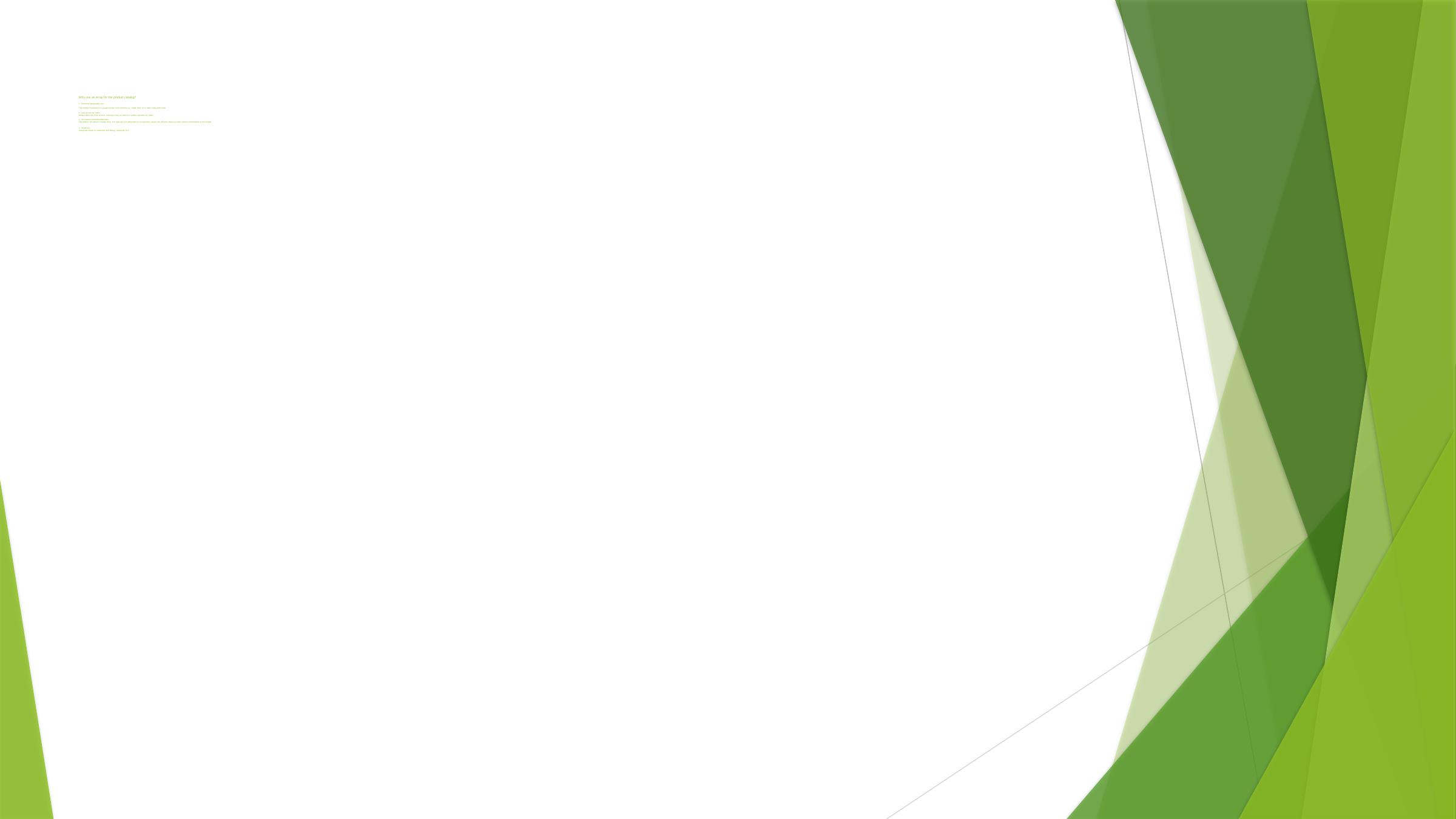

# Why use an array for the product catalog? 1. Fixed and predictable size: The number of products is usually known to be limited (e.g., under 100), so a static array works well. 2. Fast access by index: Arrays allow O(1) time access, making it easy to search or update a product by index. 3. No frequent insertions/deletions: The product list doesn’t change often. You typically just add products occasionally. Arrays are efficient when you don’t need to insert/delete in the middle. 4. Simplicity: Arrays are easier to implement and debug, especially in C.